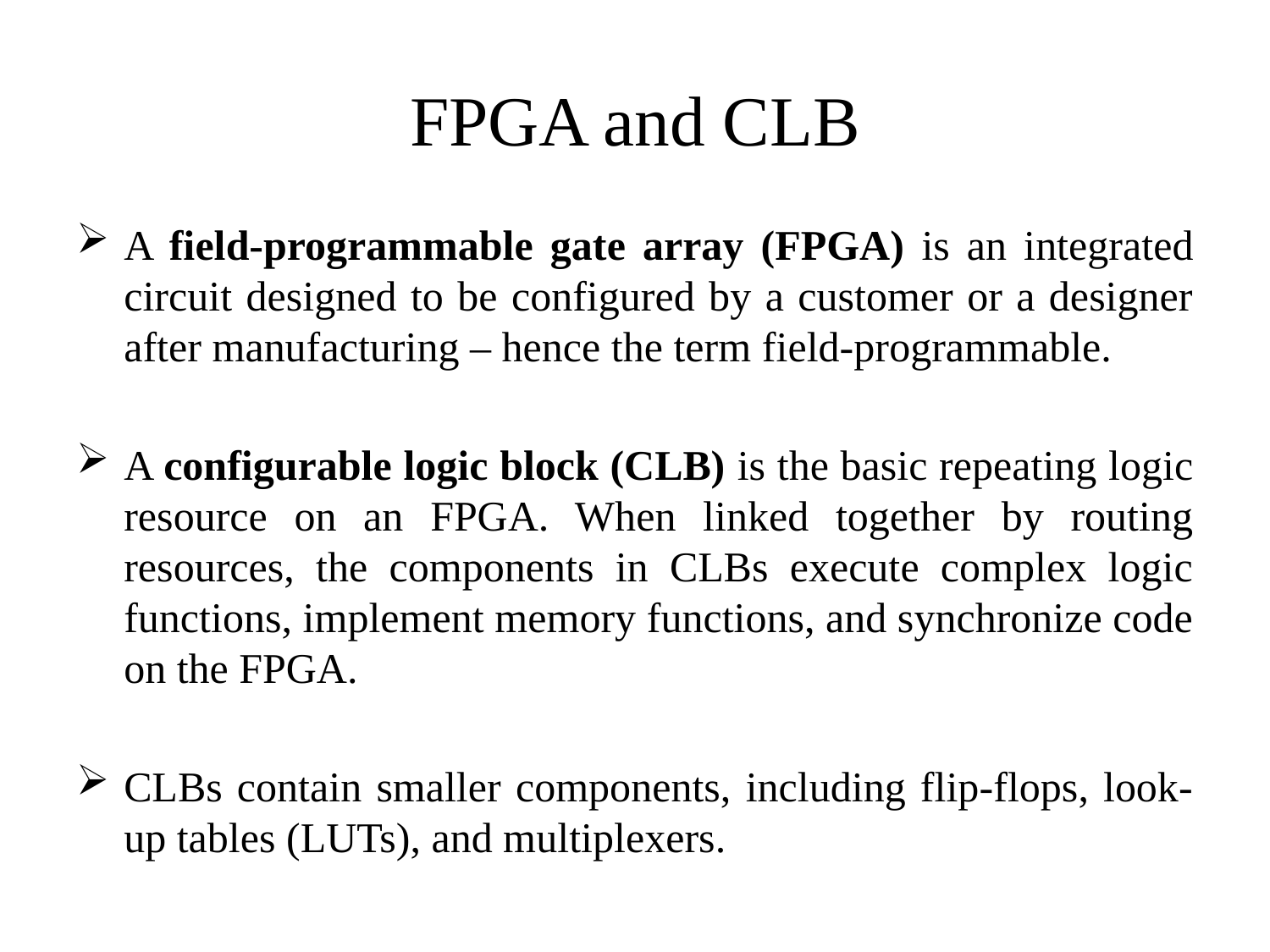

# FPGA and CLB
A field-programmable gate array (FPGA) is an integrated circuit designed to be configured by a customer or a designer after manufacturing – hence the term field-programmable.

A configurable logic block (CLB) is the basic repeating logic resource on an FPGA. When linked together by routing resources, the components in CLBs execute complex logic functions, implement memory functions, and synchronize code on the FPGA.

CLBs contain smaller components, including flip-flops, look-up tables (LUTs), and multiplexers.